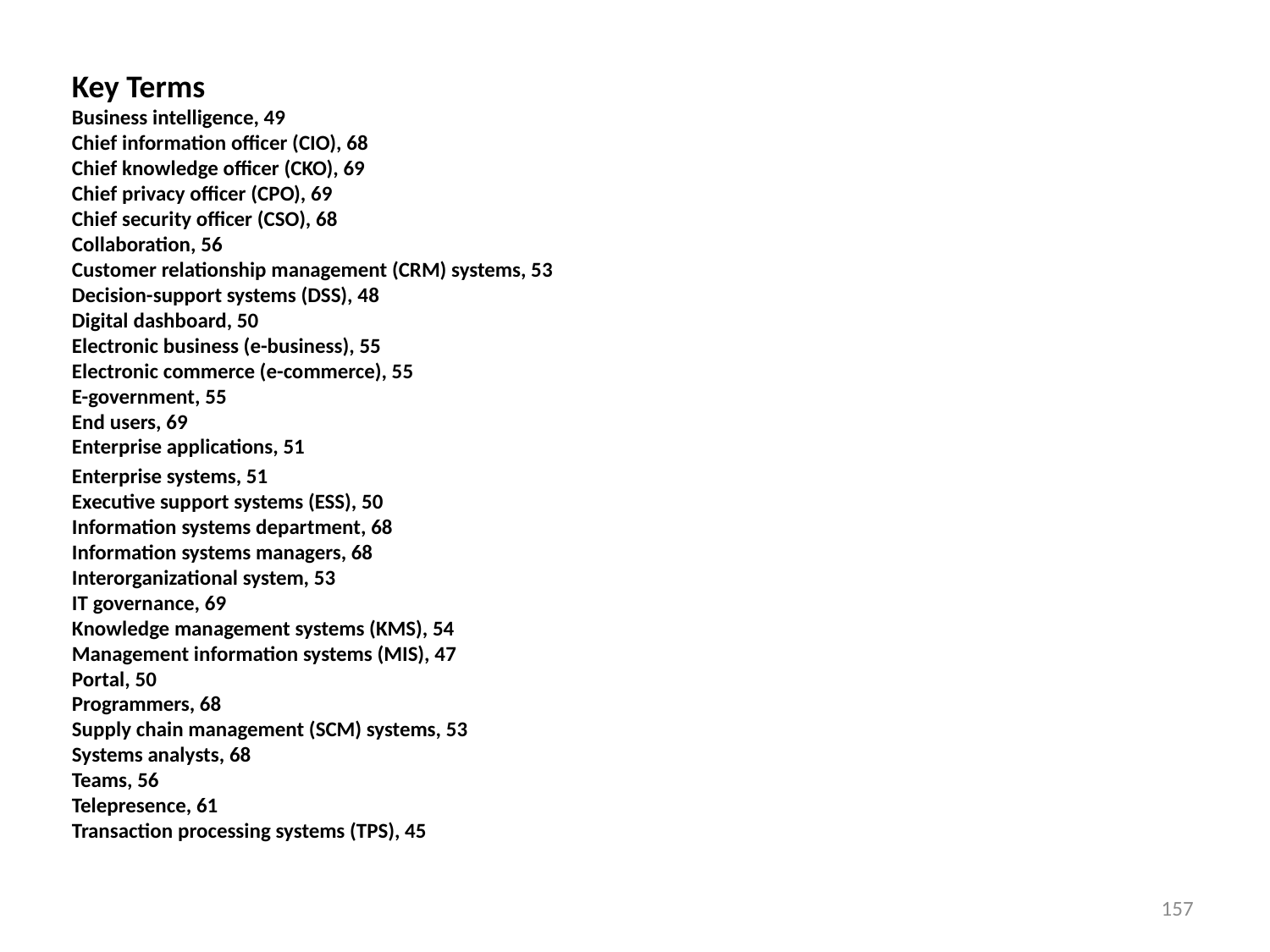

Key Terms
Business intelligence, 49
Chief information officer (CIO), 68
Chief knowledge officer (CKO), 69
Chief privacy officer (CPO), 69
Chief security officer (CSO), 68
Collaboration, 56
Customer relationship management (CRM) systems, 53
Decision-support systems (DSS), 48
Digital dashboard, 50
Electronic business (e-business), 55
Electronic commerce (e-commerce), 55
E-government, 55
End users, 69
Enterprise applications, 51

Enterprise systems, 51
Executive support systems (ESS), 50
Information systems department, 68
Information systems managers, 68
Interorganizational system, 53
IT governance, 69
Knowledge management systems (KMS), 54
Management information systems (MIS), 47
Portal, 50
Programmers, 68
Supply chain management (SCM) systems, 53
Systems analysts, 68
Teams, 56
Telepresence, 61
Transaction processing systems (TPS), 45
157